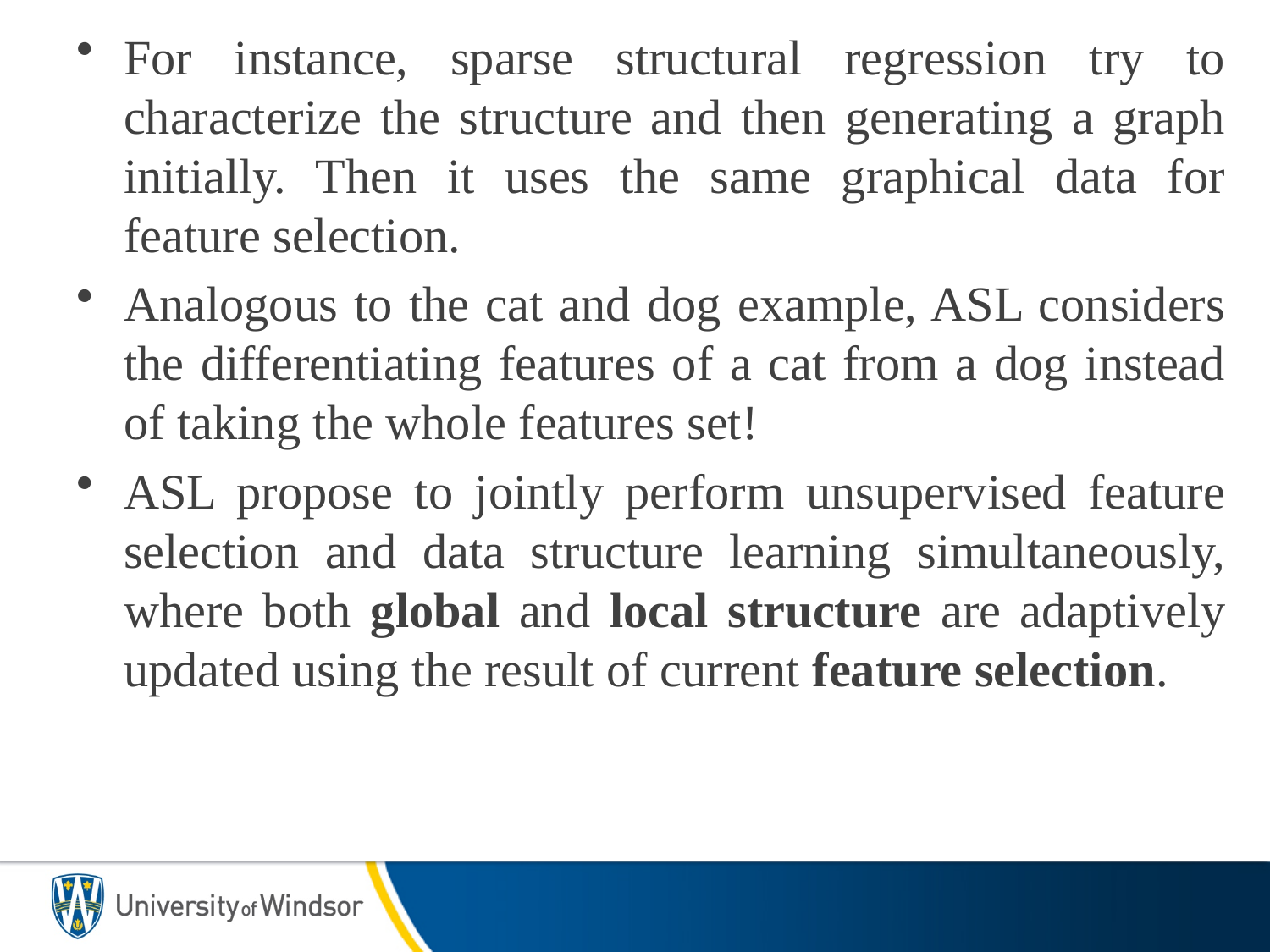

For instance, sparse structural regression try to characterize the structure and then generating a graph initially. Then it uses the same graphical data for feature selection.
Analogous to the cat and dog example, ASL considers the differentiating features of a cat from a dog instead of taking the whole features set!
ASL propose to jointly perform unsupervised feature selection and data structure learning simultaneously, where both global and local structure are adaptively updated using the result of current feature selection.